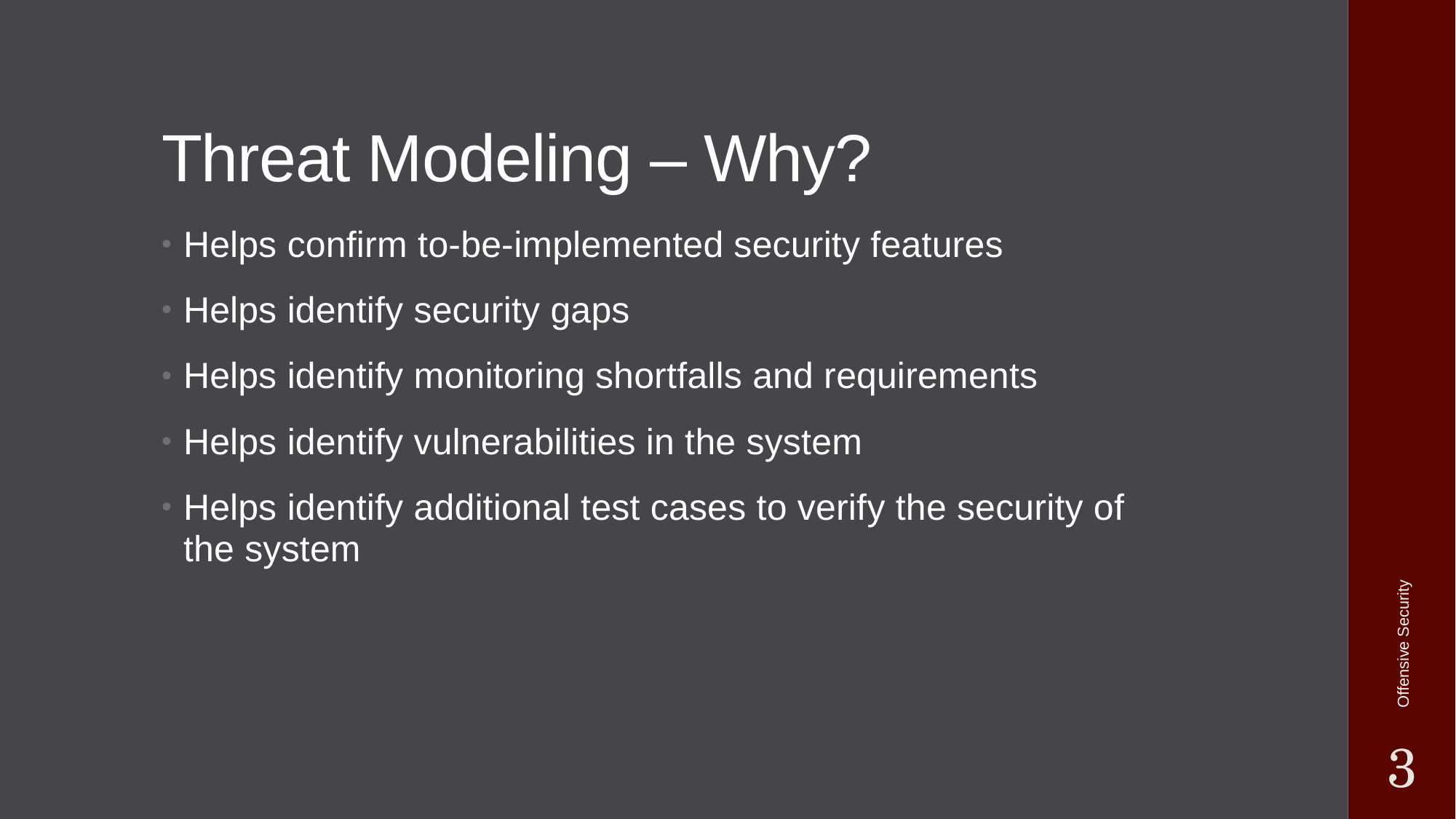

# Threat Modeling – Why?
Helps confirm to-be-implemented security features
Helps identify security gaps
Helps identify monitoring shortfalls and requirements
Helps identify vulnerabilities in the system
Helps identify additional test cases to verify the security of the system
Offensive Security
3